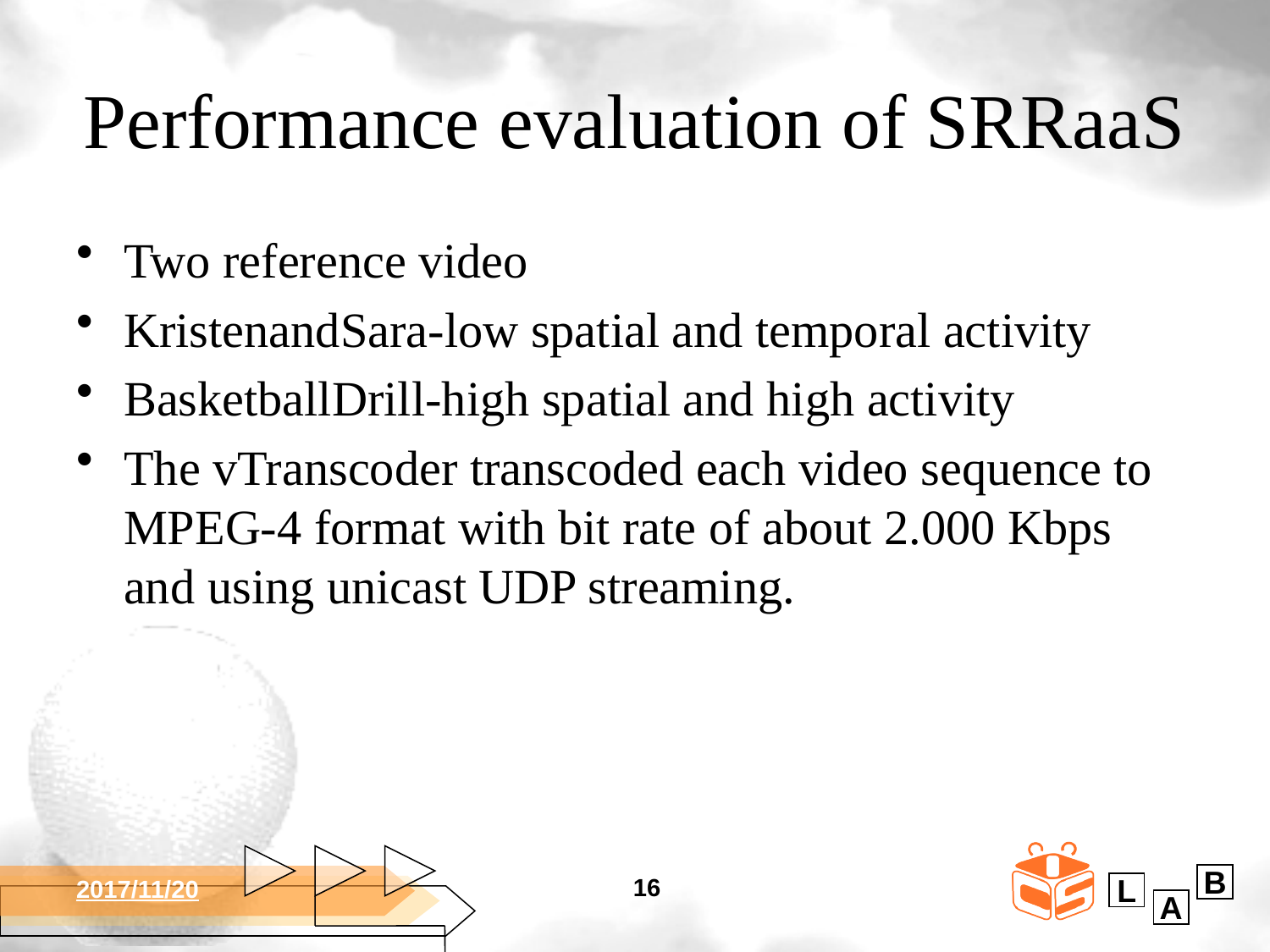

# Performance evaluation of SRRaaS
Two reference video
KristenandSara-low spatial and temporal activity
BasketballDrill-high spatial and high activity
The vTranscoder transcoded each video sequence to MPEG-4 format with bit rate of about 2.000 Kbps and using unicast UDP streaming.
16
2017/11/20